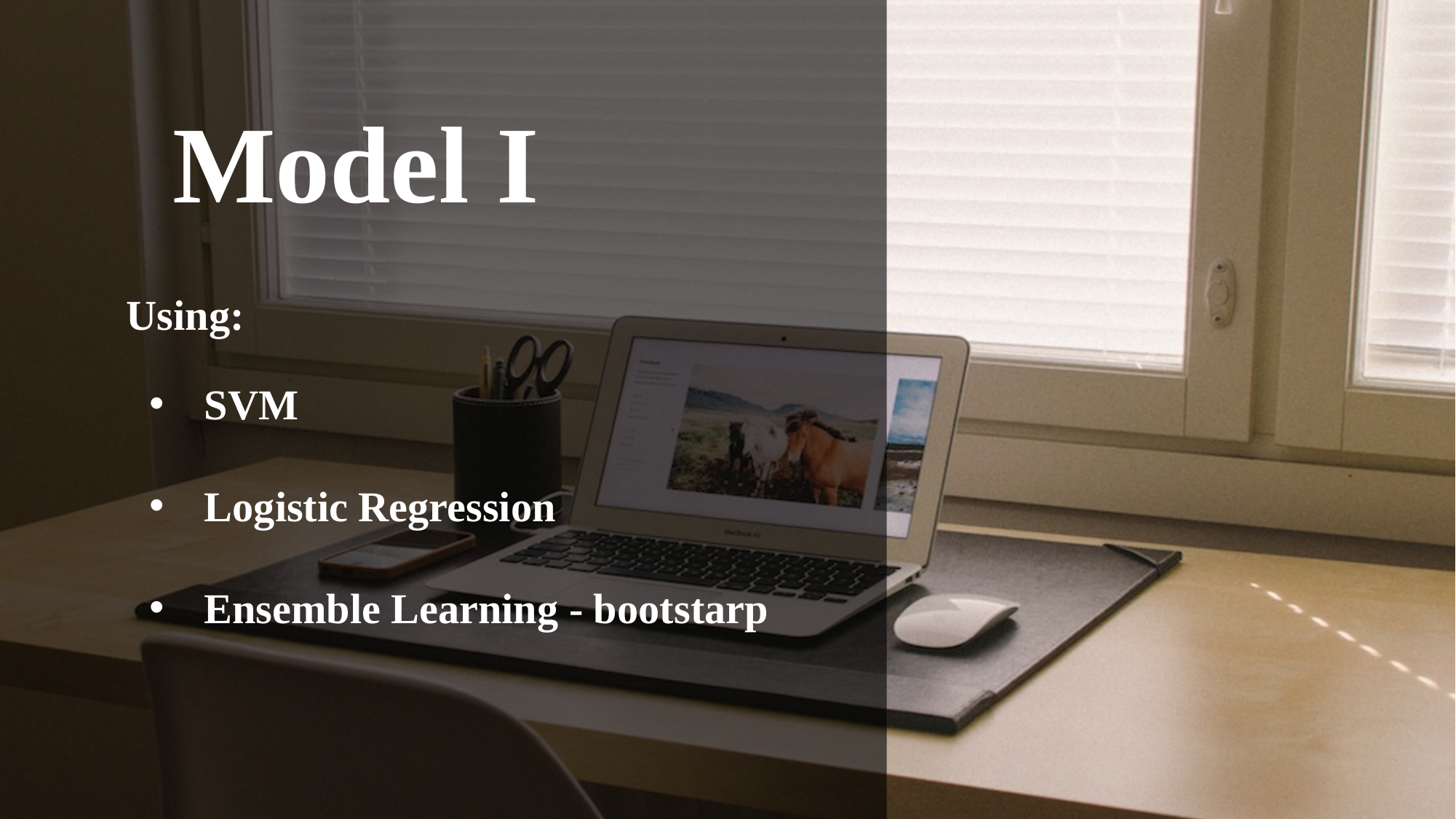

Model I
Using:
SVM
Logistic Regression
Ensemble Learning - bootstarp